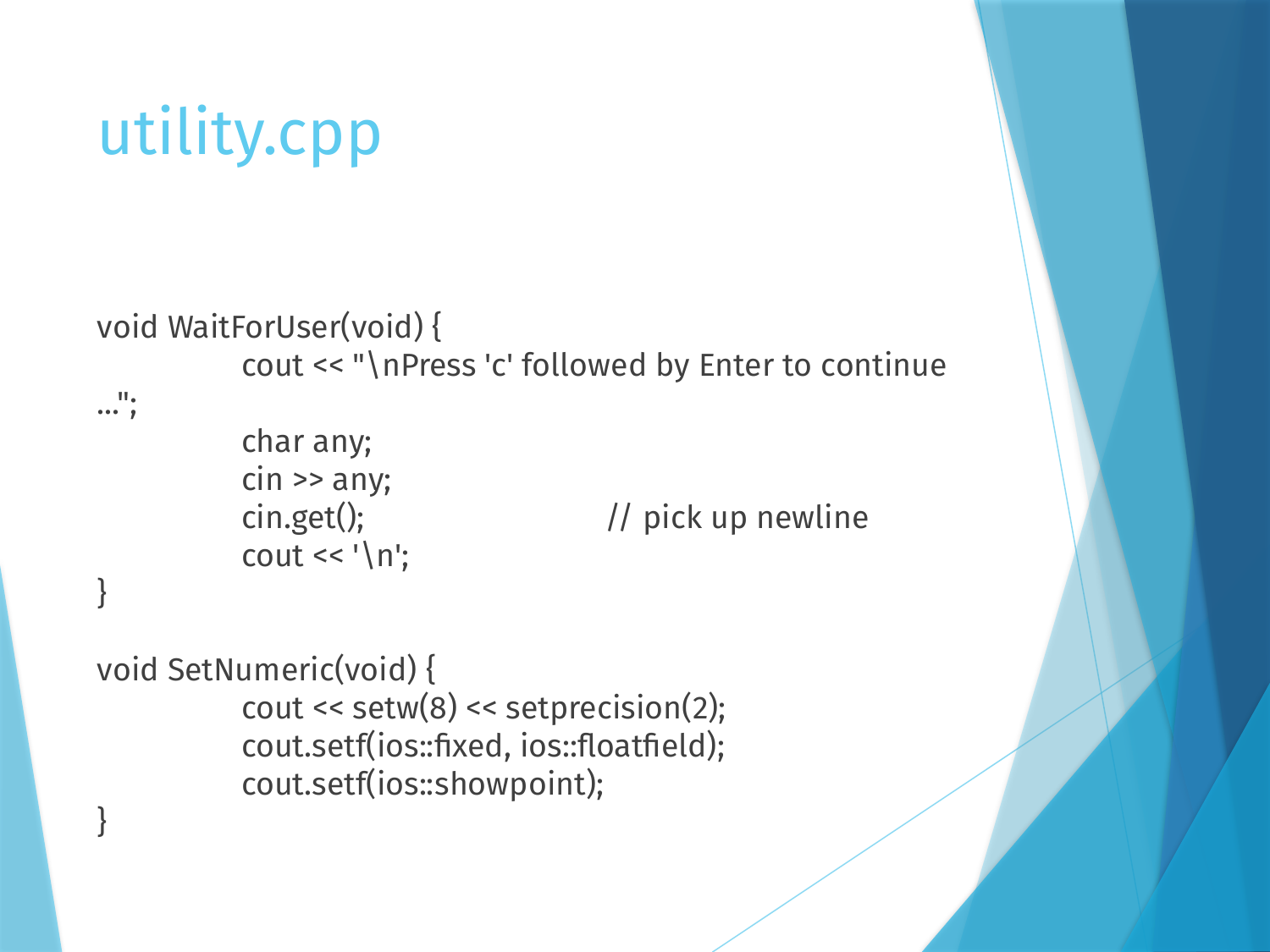

# utility.cpp
void WaitForUser(void) {
	  cout << "\nPress 'c' followed by Enter to continue ...";
	  char any;
	  cin >> any;
	  cin.get();		// pick up newline
	  cout << '\n';
}

void SetNumeric(void) {
	  cout << setw(8) << setprecision(2);
	  cout.setf(ios::fixed, ios::floatfield);
	  cout.setf(ios::showpoint);
}